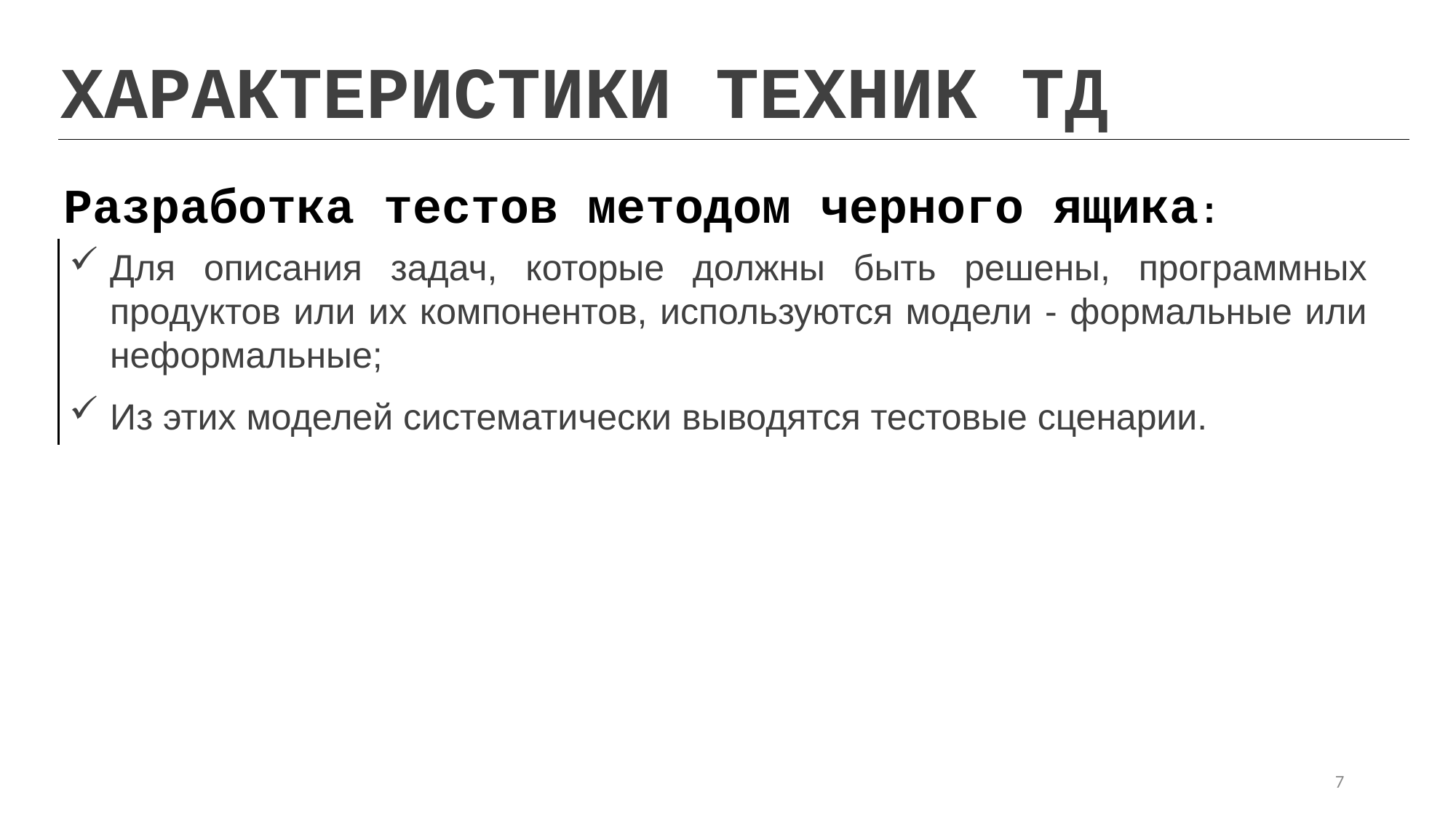

ХАРАКТЕРИСТИКИ ТЕХНИК ТД
Разработка тестов методом черного ящика:
Для описания задач, которые должны быть решены, программных продуктов или их компонентов, используются модели - формальные или неформальные;
Из этих моделей систематически выводятся тестовые сценарии.
7